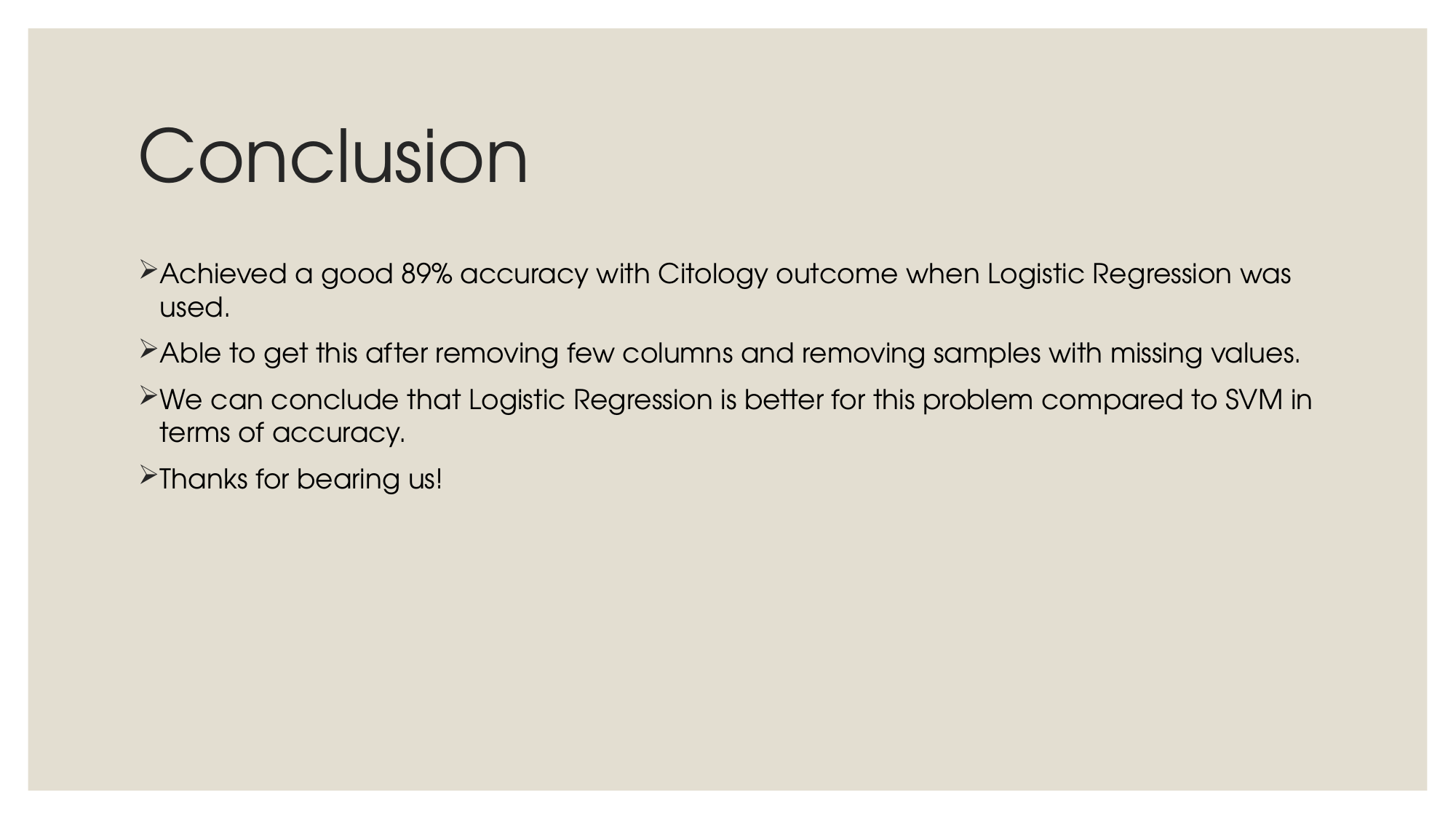

# Conclusion
Achieved a good 89% accuracy with Citology outcome when Logistic Regression was used.
Able to get this after removing few columns and removing samples with missing values.
We can conclude that Logistic Regression is better for this problem compared to SVM in terms of accuracy.
Thanks for bearing us!